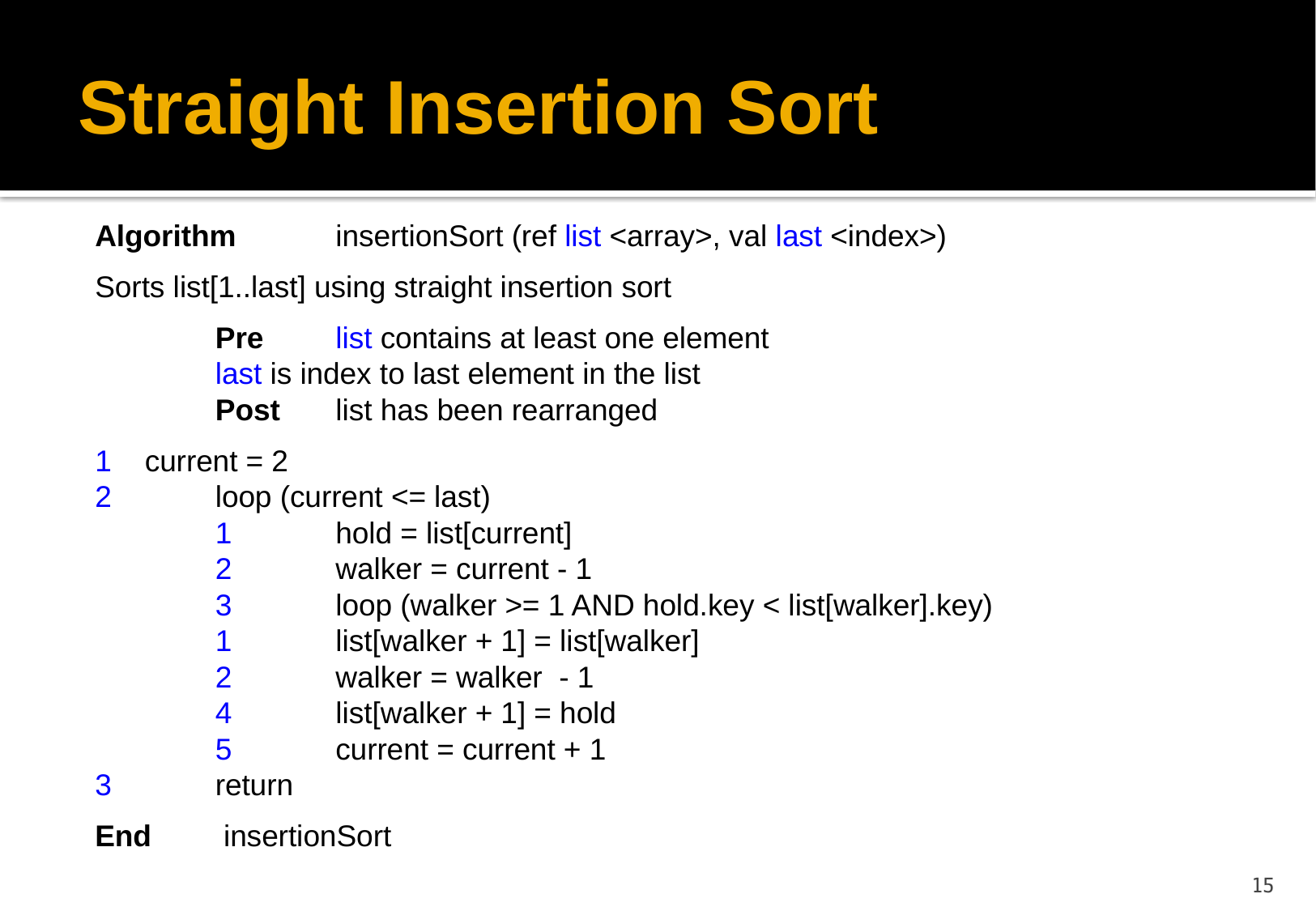

# Straight Insertion Sort
Algorithm 	insertionSort (ref list <array>, val last <index>)
Sorts list[1..last] using straight insertion sort
			Pre		list contains at least one element
						last is index to last element in the list
			Post		list has been rearranged
1    current = 2
2	loop (current <= last)
	1	hold = list[current]
	2	walker = current - 1
	3	loop (walker >= 1 AND hold.key < list[walker].key)
		1		list[walker + 1] = list[walker]
		2		walker = walker  - 1
	4	list[walker + 1] = hold
	5	current = current + 1
3	return
End	 insertionSort
15